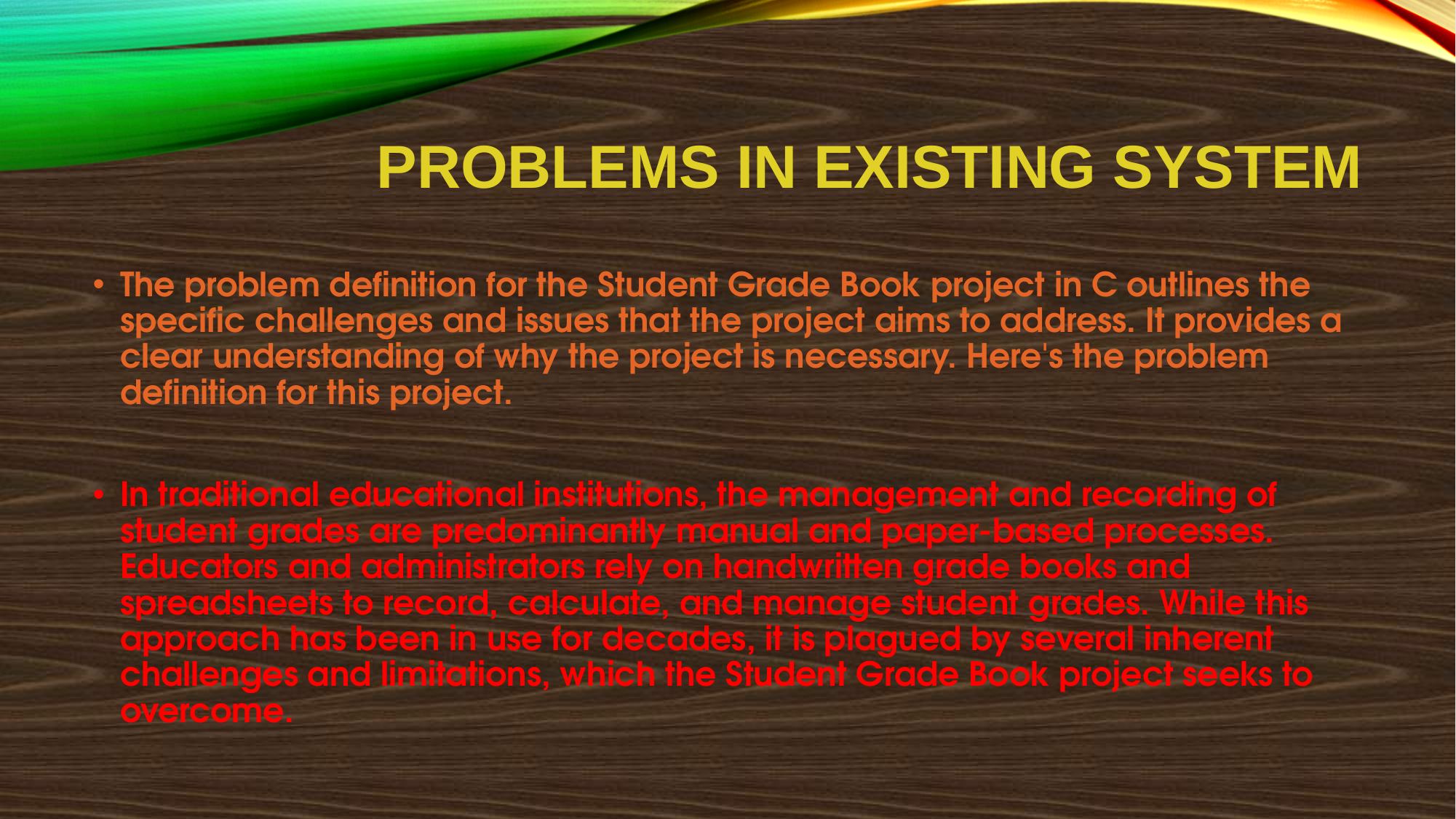

# Problems in existing system
The problem definition for the Student Grade Book project in C outlines the specific challenges and issues that the project aims to address. It provides a clear understanding of why the project is necessary. Here's the problem definition for this project.

In traditional educational institutions, the management and recording of student grades are predominantly manual and paper-based processes. Educators and administrators rely on handwritten grade books and spreadsheets to record, calculate, and manage student grades. While this approach has been in use for decades, it is plagued by several inherent challenges and limitations, which the Student Grade Book project seeks to overcome.